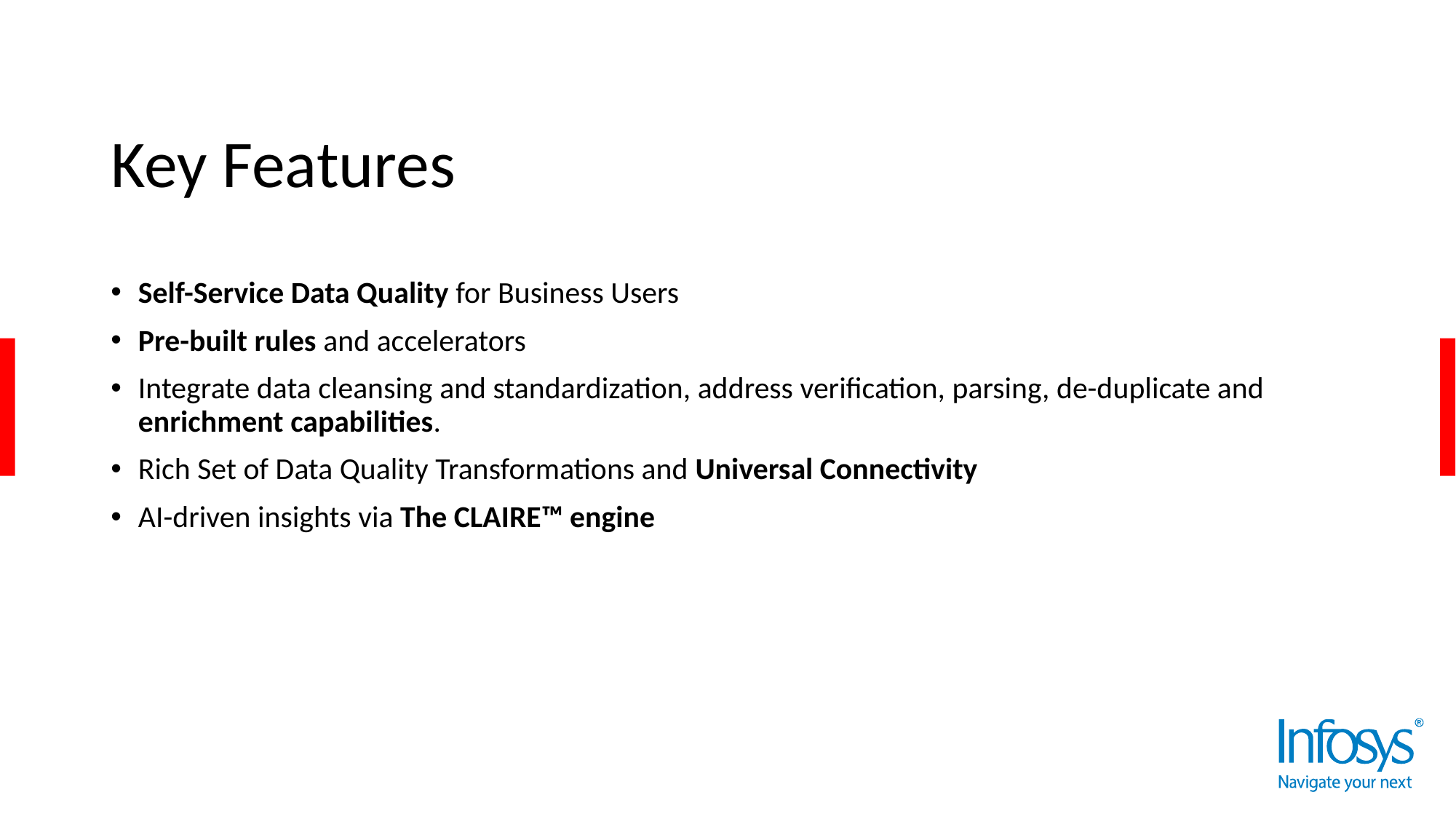

Key Features
Self-Service Data Quality for Business Users
Pre-built rules and accelerators
Integrate data cleansing and standardization, address verification, parsing, de-duplicate and enrichment capabilities.
Rich Set of Data Quality Transformations and Universal Connectivity
AI-driven insights via The CLAIRE™ engine